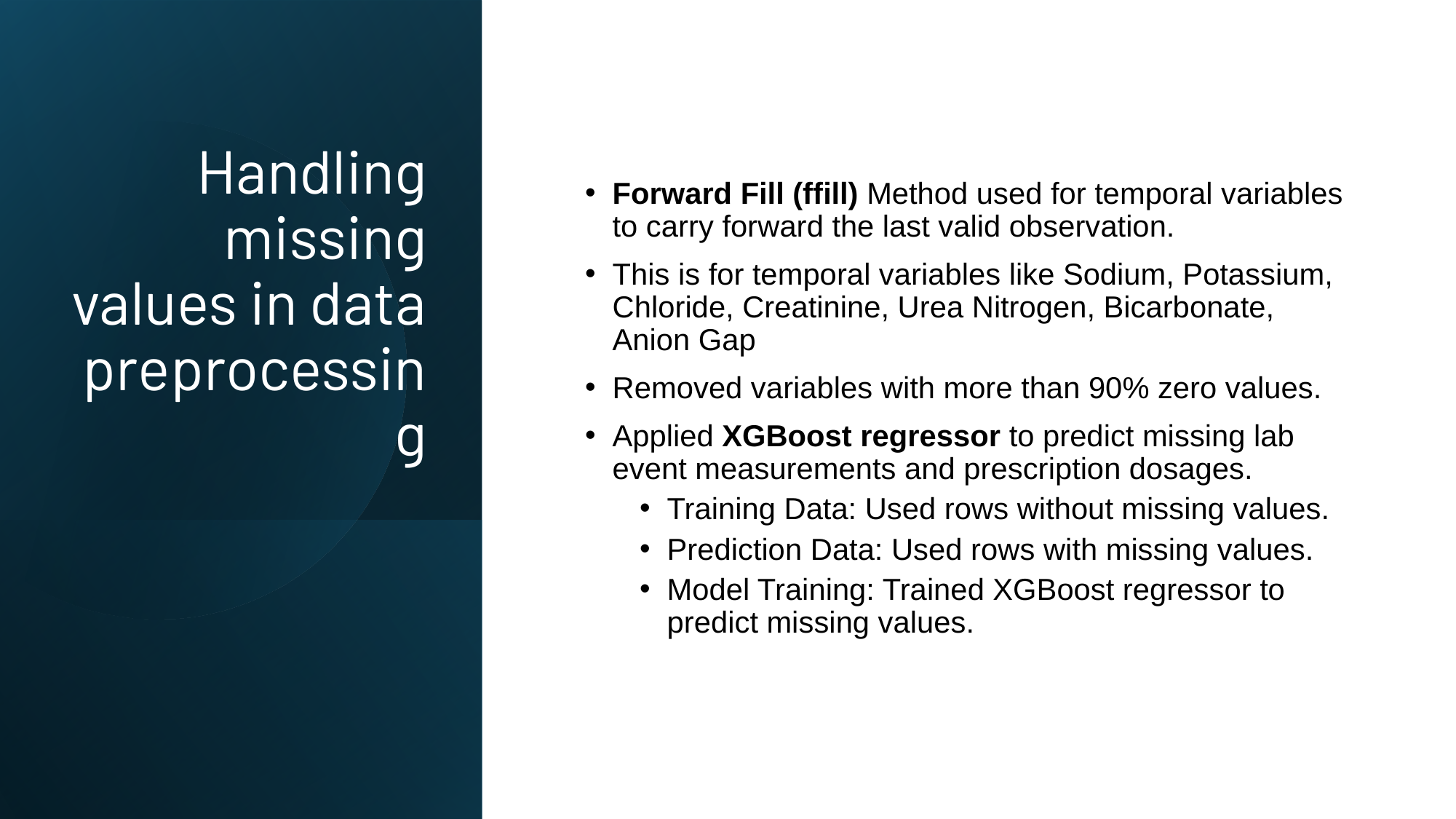

# Handling missing values in data preprocessing
Forward Fill (ffill) Method used for temporal variables to carry forward the last valid observation.
This is for temporal variables like Sodium, Potassium, Chloride, Creatinine, Urea Nitrogen, Bicarbonate, Anion Gap
Removed variables with more than 90% zero values.
Applied XGBoost regressor to predict missing lab event measurements and prescription dosages.
Training Data: Used rows without missing values.
Prediction Data: Used rows with missing values.
Model Training: Trained XGBoost regressor to predict missing values.